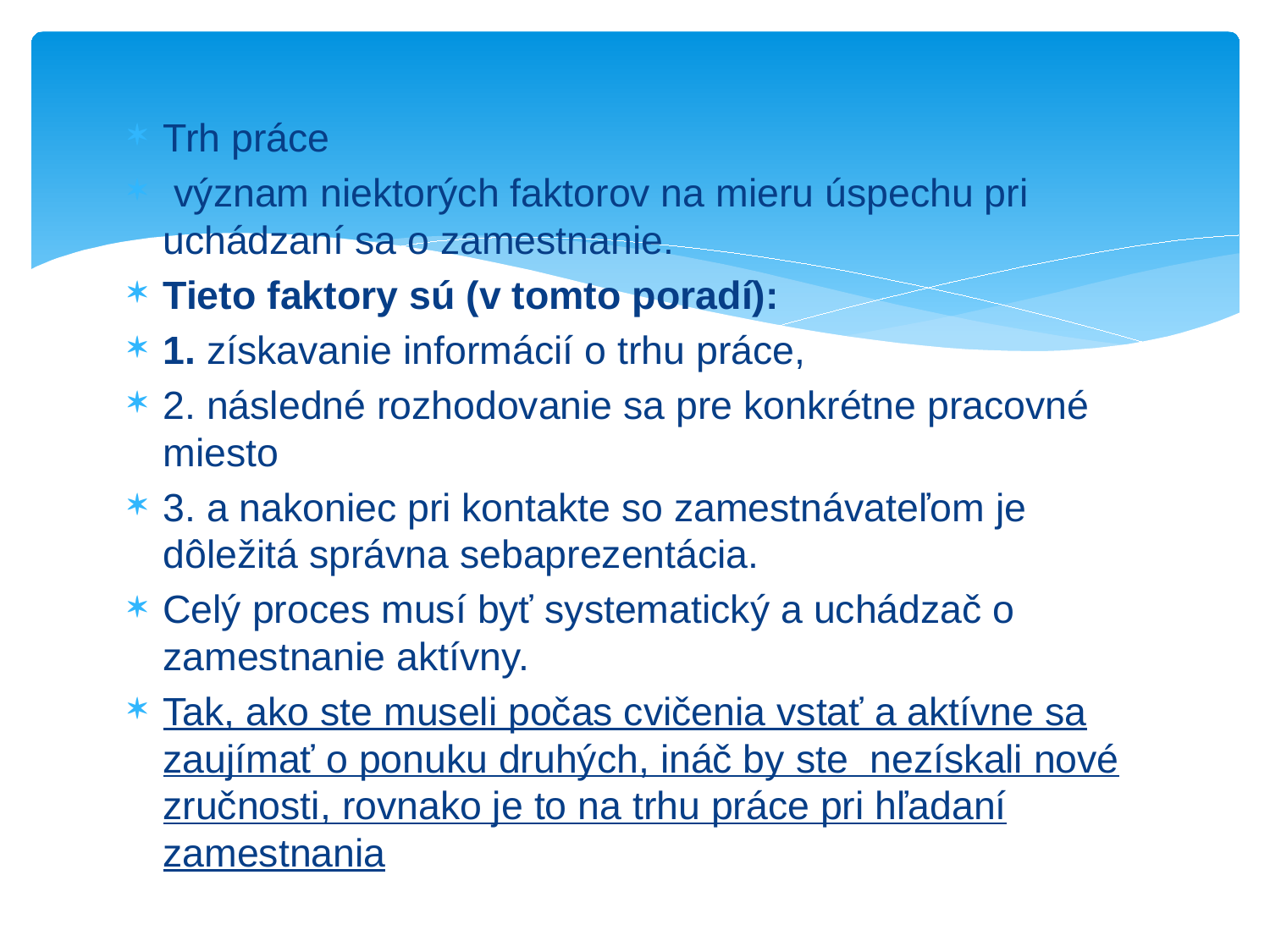

Trh práce
 význam niektorých faktorov na mieru úspechu pri uchádzaní sa o zamestnanie.
Tieto faktory sú (v tomto poradí):
1. získavanie informácií o trhu práce,
2. následné rozhodovanie sa pre konkrétne pracovné miesto
3. a nakoniec pri kontakte so zamestnávateľom je dôležitá správna sebaprezentácia.
Celý proces musí byť systematický a uchádzač o zamestnanie aktívny.
Tak, ako ste museli počas cvičenia vstať a aktívne sa zaujímať o ponuku druhých, ináč by ste  nezískali nové zručnosti, rovnako je to na trhu práce pri hľadaní zamestnania